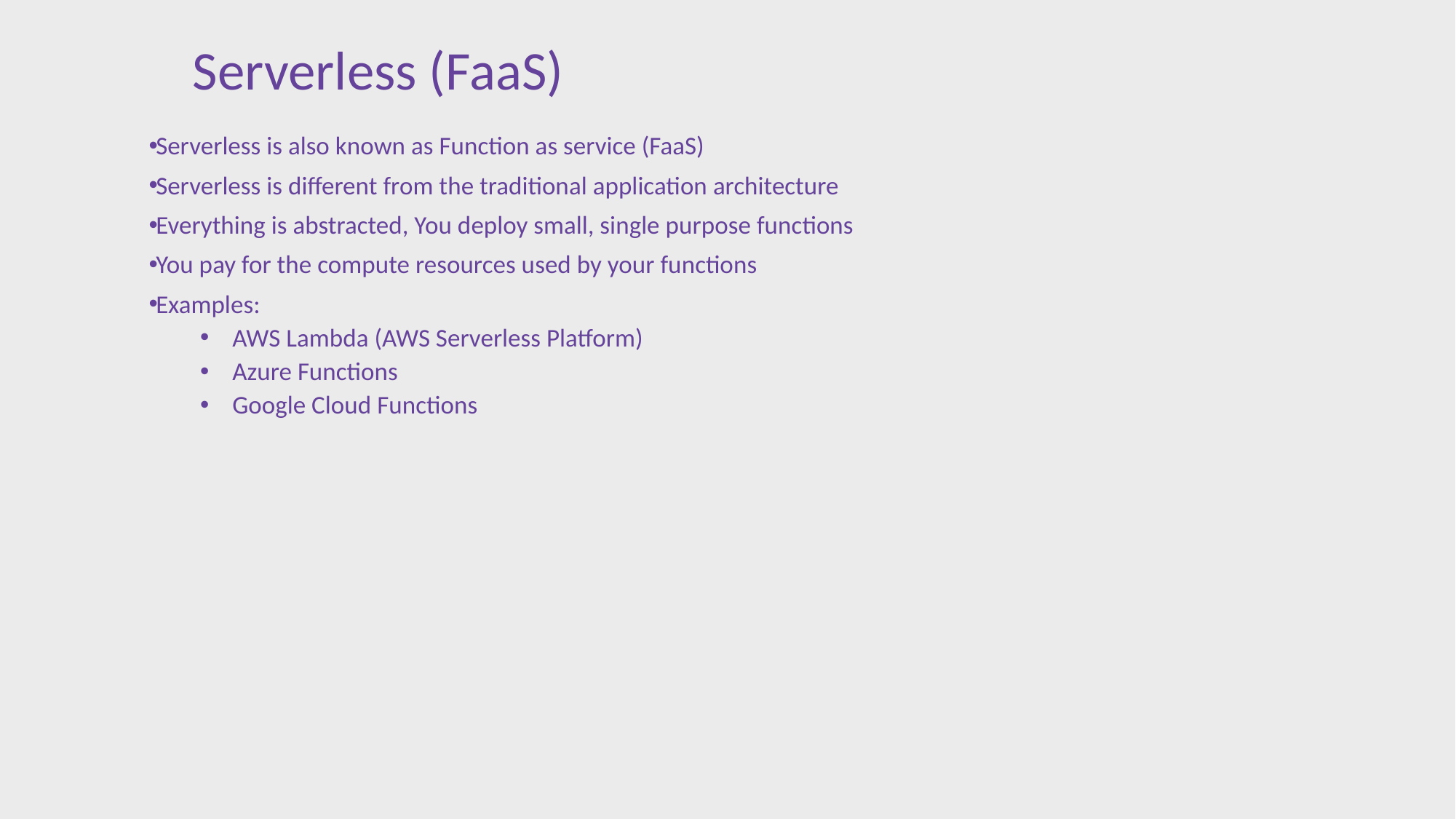

# Serverless (FaaS)
Serverless is also known as Function as service (FaaS)
Serverless is different from the traditional application architecture
Everything is abstracted, You deploy small, single purpose functions
You pay for the compute resources used by your functions
Examples:
AWS Lambda (AWS Serverless Platform)
Azure Functions
Google Cloud Functions